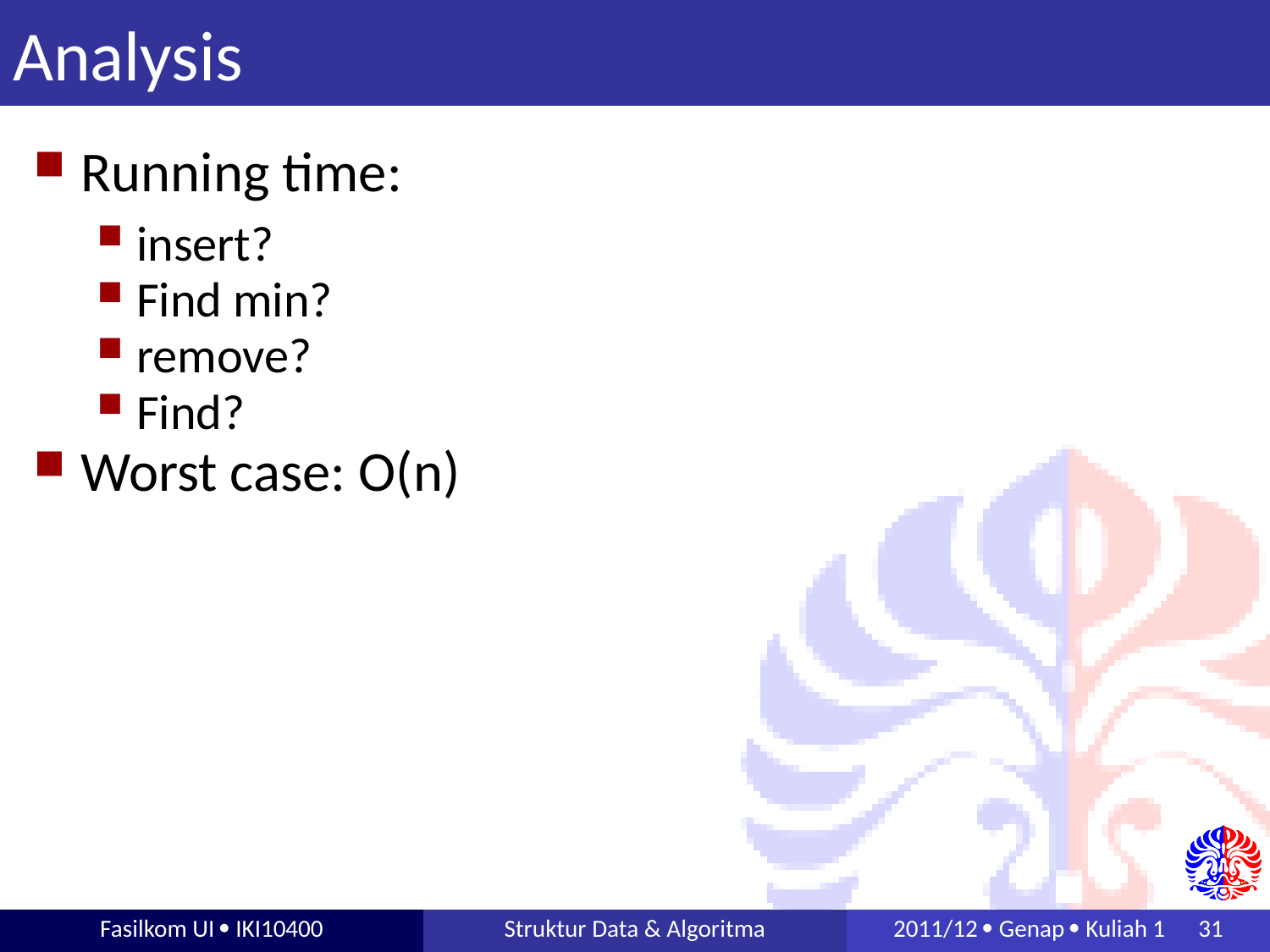

# Analysis
Running time:
insert?
Find min?
remove?
Find?
Worst case: O(n)‏